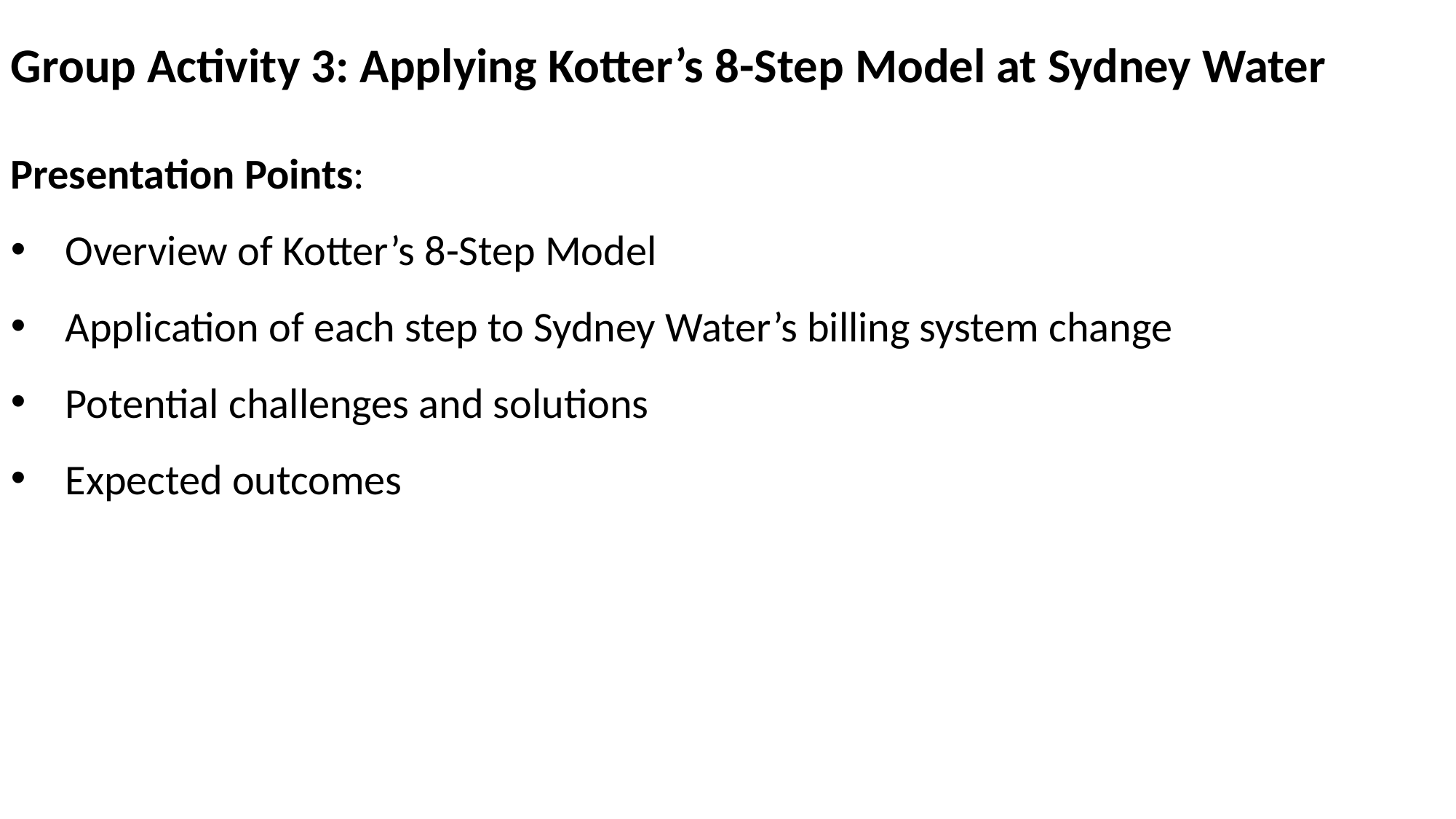

Group Activity 3: Applying Kotter’s 8-Step Model at Sydney Water
Presentation Points:
Overview of Kotter’s 8-Step Model
Application of each step to Sydney Water’s billing system change
Potential challenges and solutions
Expected outcomes